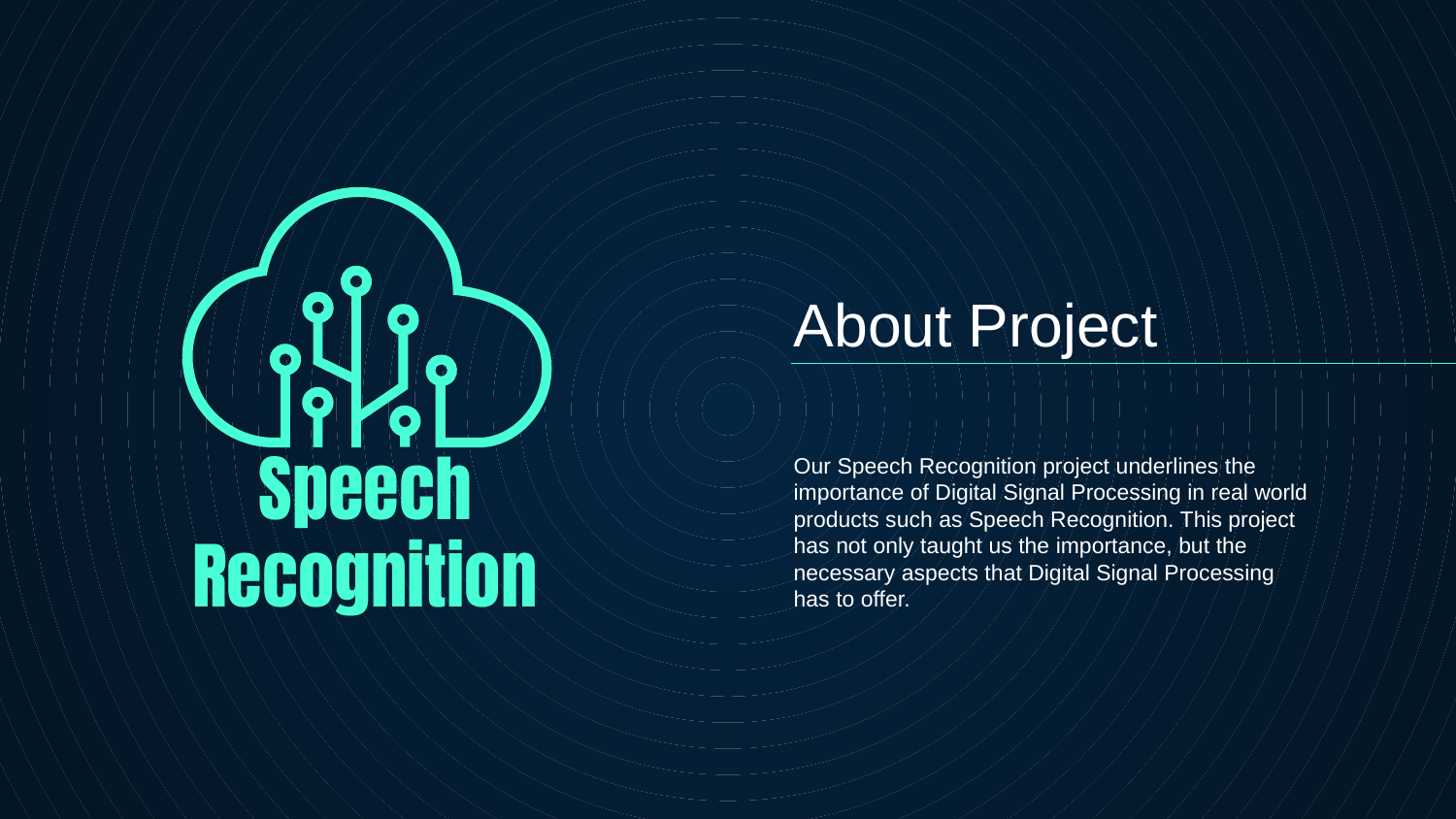

# About Project
Our Speech Recognition project underlines the importance of Digital Signal Processing in real world products such as Speech Recognition. This project has not only taught us the importance, but the necessary aspects that Digital Signal Processing has to offer.
Speech
Recognition